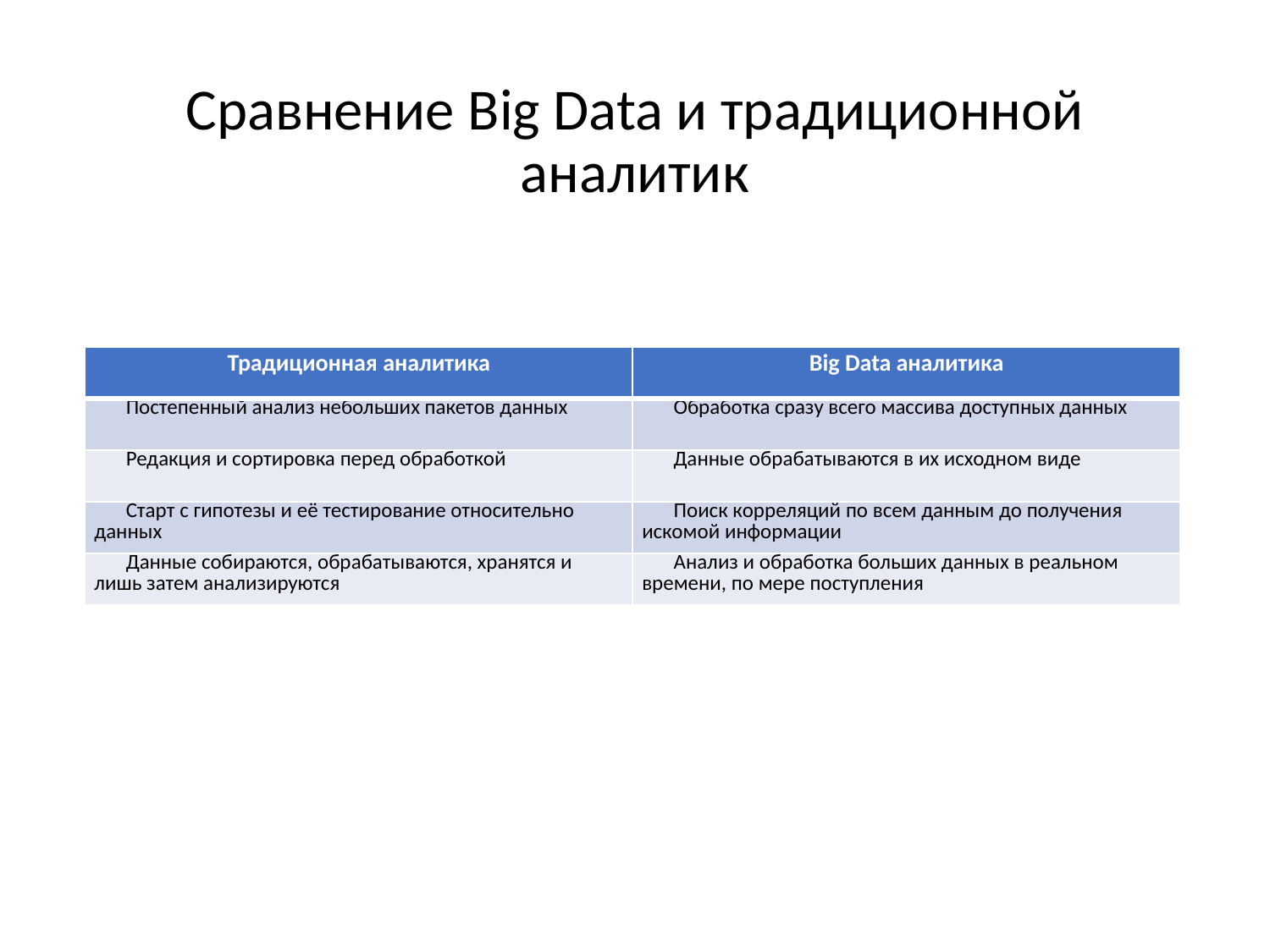

# Сравнение Big Data и традиционной аналитик
| Традиционная аналитика | Big Data аналитика |
| --- | --- |
| Постепенный анализ небольших пакетов данных | Обработка сразу всего массива доступных данных |
| Редакция и сортировка перед обработкой | Данные обрабатываются в их исходном виде |
| Старт с гипотезы и её тестирование относительно данных | Поиск корреляций по всем данным до получения искомой информации |
| Данные собираются, обрабатываются, хранятся и лишь затем анализируются | Анализ и обработка больших данных в реальном времени, по мере поступления |